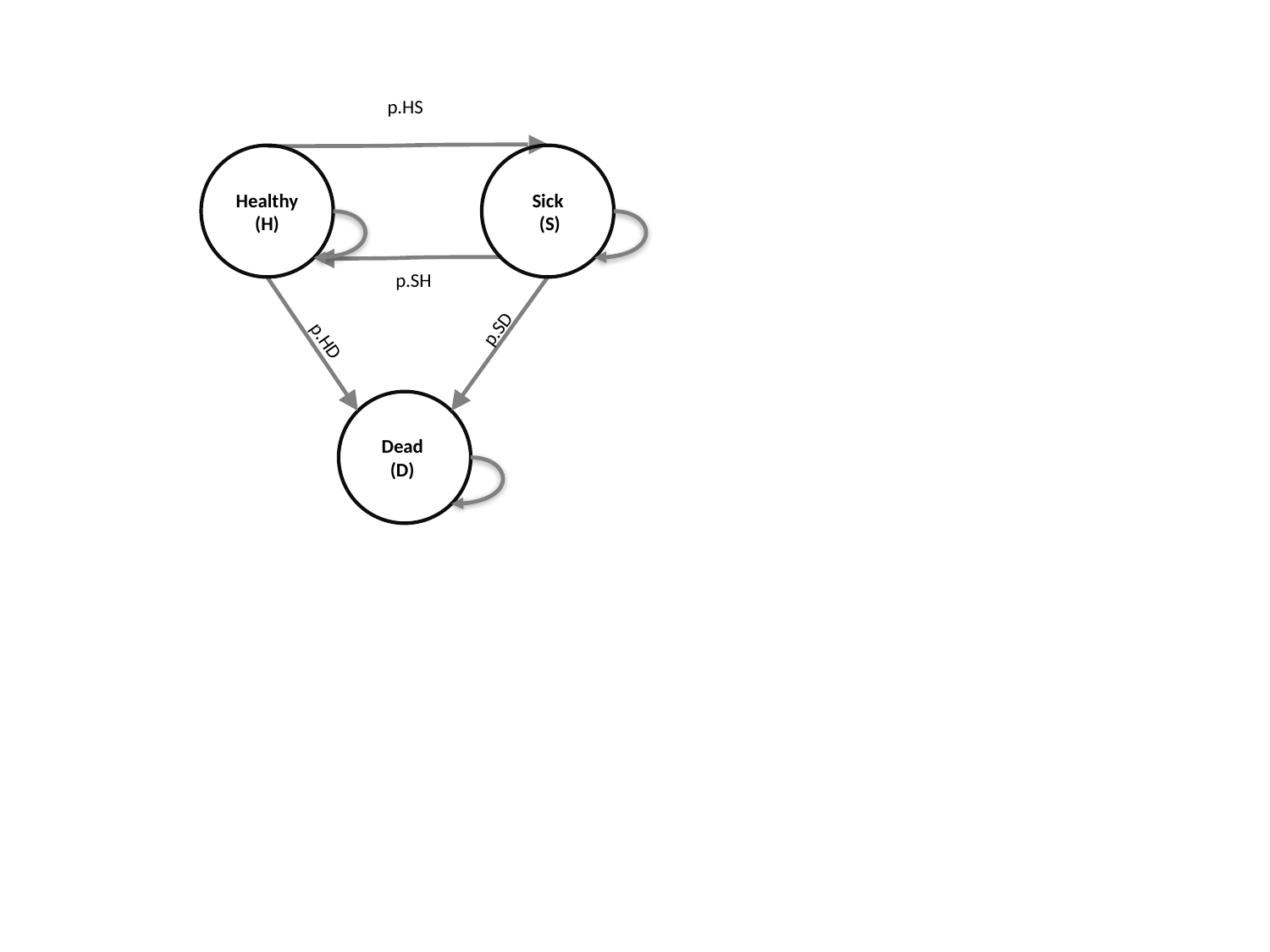

p.HS
Healthy (H)
Sick
 (S)
p.SH
p.SD
p.HD
Dead
(D)